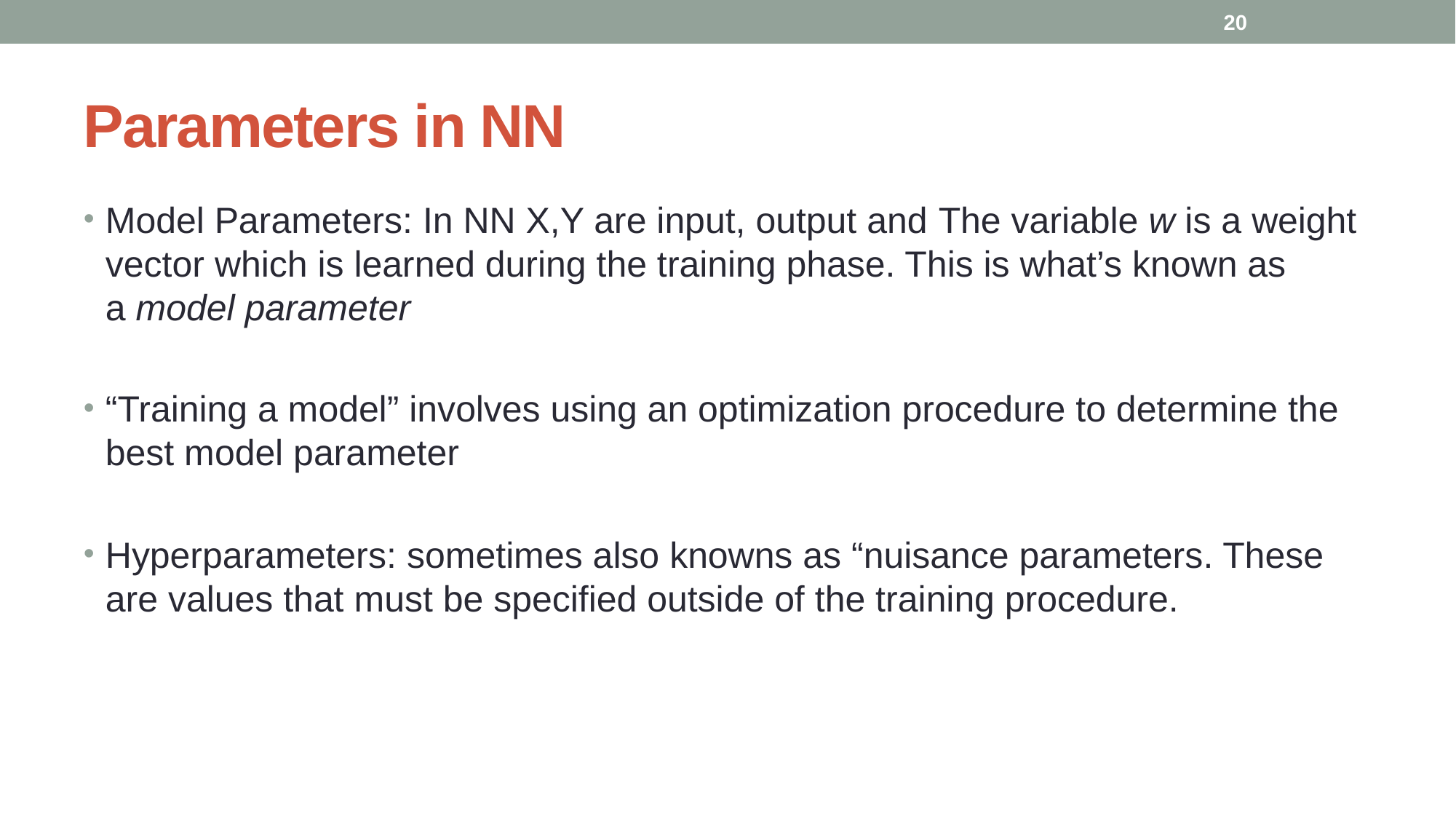

20
# Parameters in NN
Model Parameters: In NN X,Y are input, output and The variable w is a weight vector which is learned during the training phase. This is what’s known as a model parameter

“Training a model” involves using an optimization procedure to determine the best model parameter

Hyperparameters: sometimes also knowns as “nuisance parameters. These are values that must be specified outside of the training procedure.